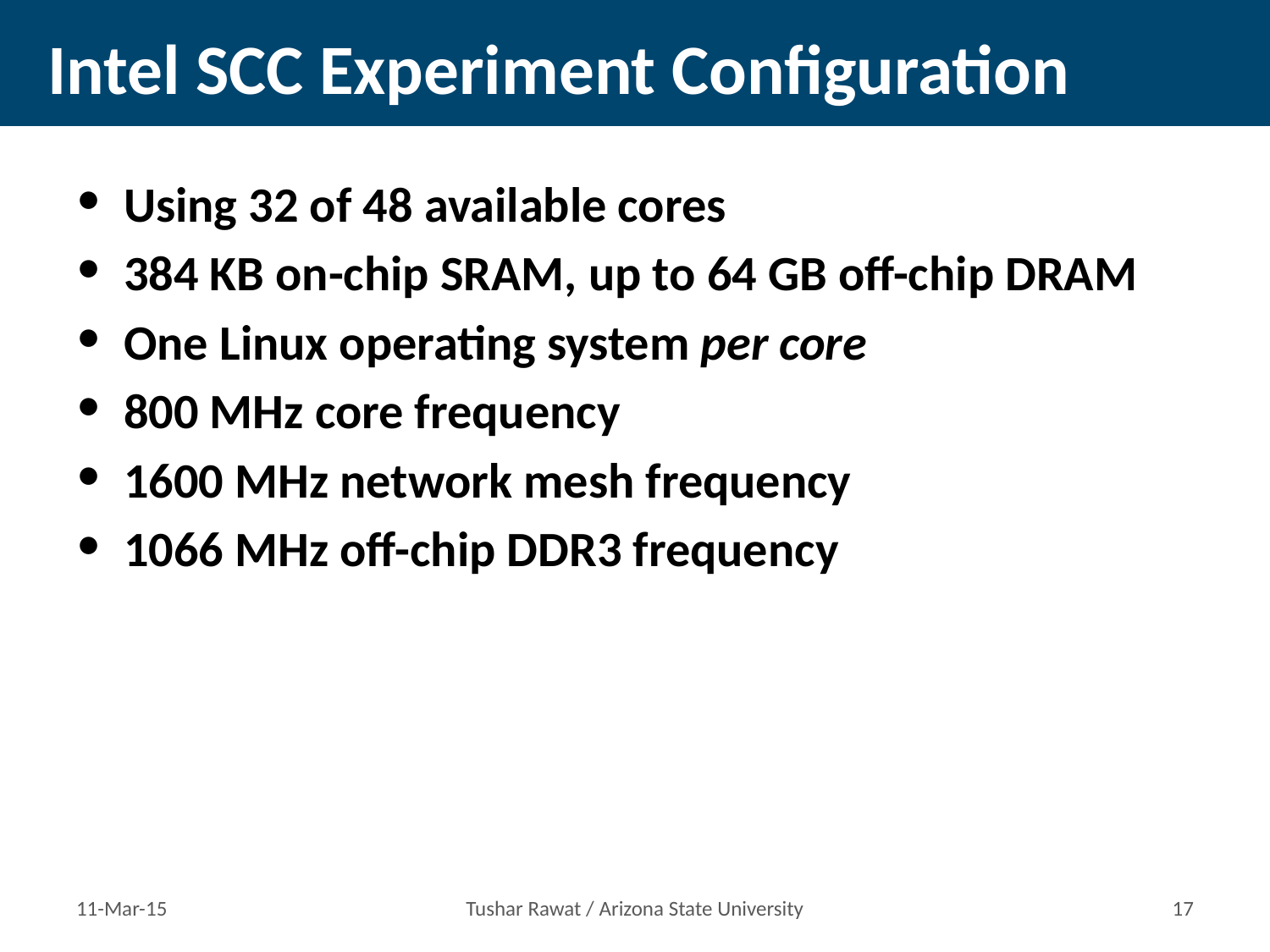

# Intel SCC Experiment Configuration
Using 32 of 48 available cores
384 KB on-chip SRAM, up to 64 GB off-chip DRAM
One Linux operating system per core
800 MHz core frequency
1600 MHz network mesh frequency
1066 MHz off-chip DDR3 frequency
11-Mar-15
Tushar Rawat / Arizona State University
17